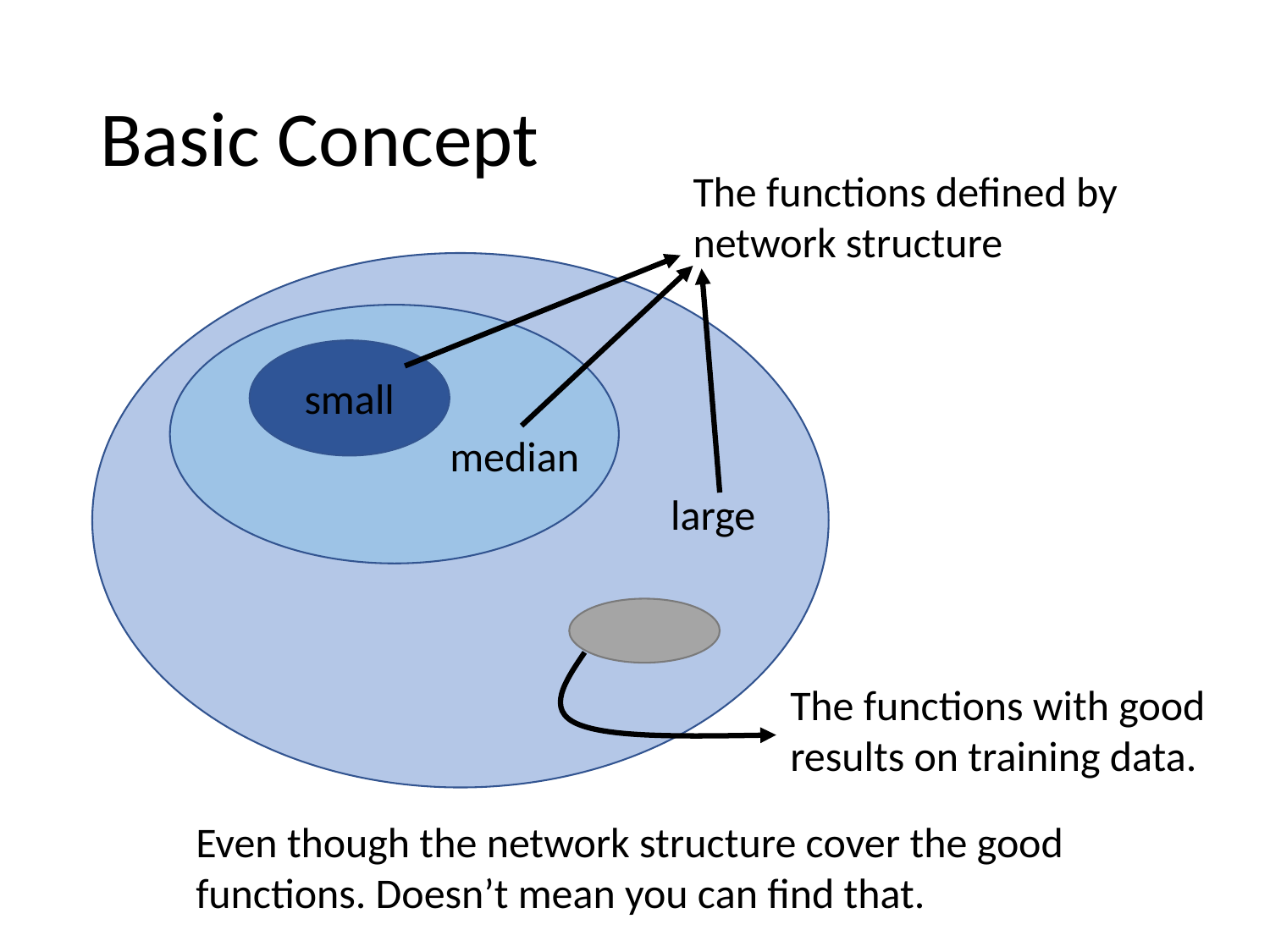

# Basic Concept
The functions defined by network structure

small
median
large

The functions with good results on training data.
Even though the network structure cover the good functions. Doesn’t mean you can find that.